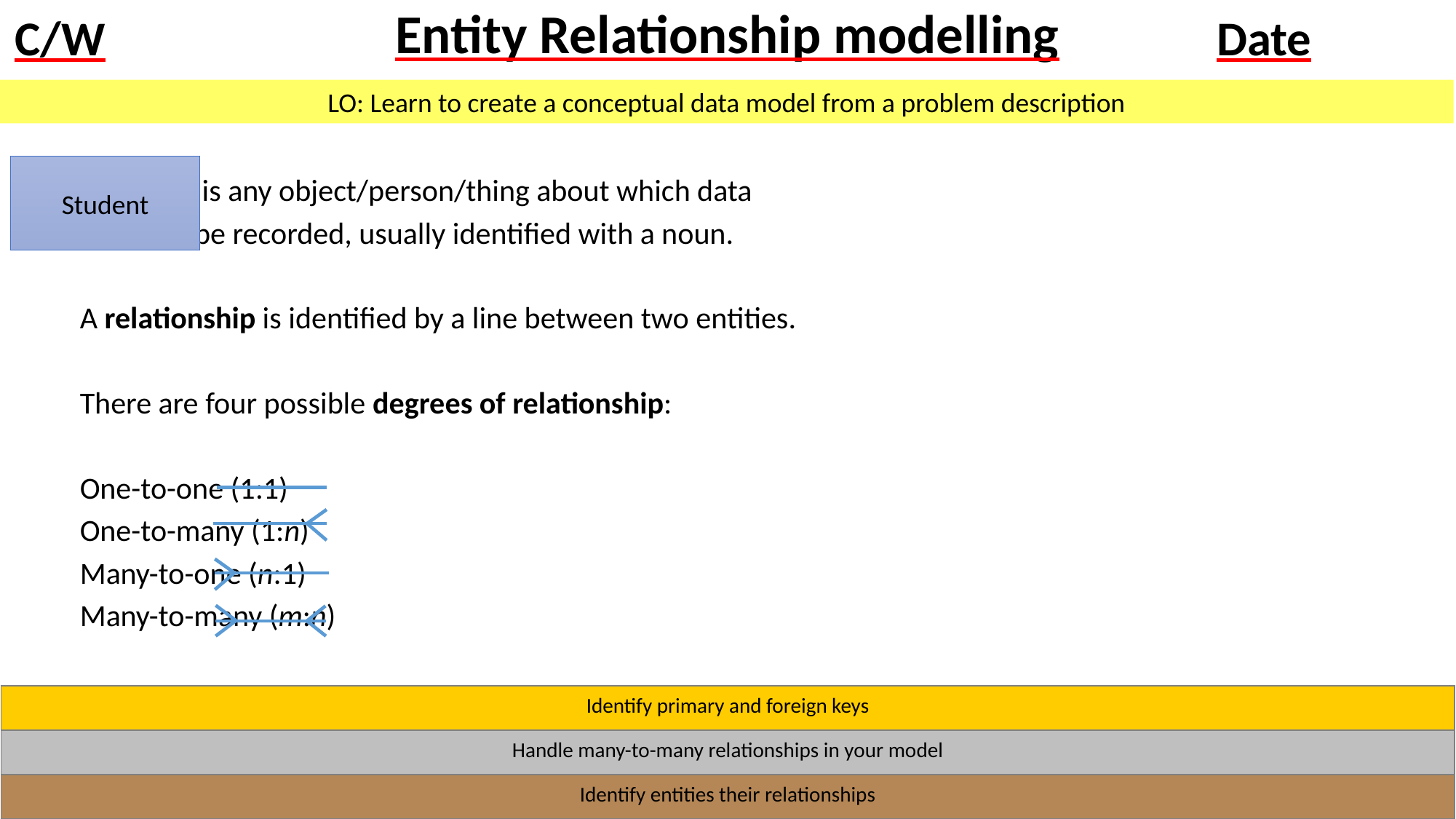

# Entity Relationship modelling

		An entity is any object/person/thing about which data
		needs to be recorded, usually identified with a noun.

		A relationship is identified by a line between two entities.

		There are four possible degrees of relationship:

			One-to-one (1:1)
			One-to-many (1:n)
			Many-to-one (n:1)
			Many-to-many (m:n)

Student